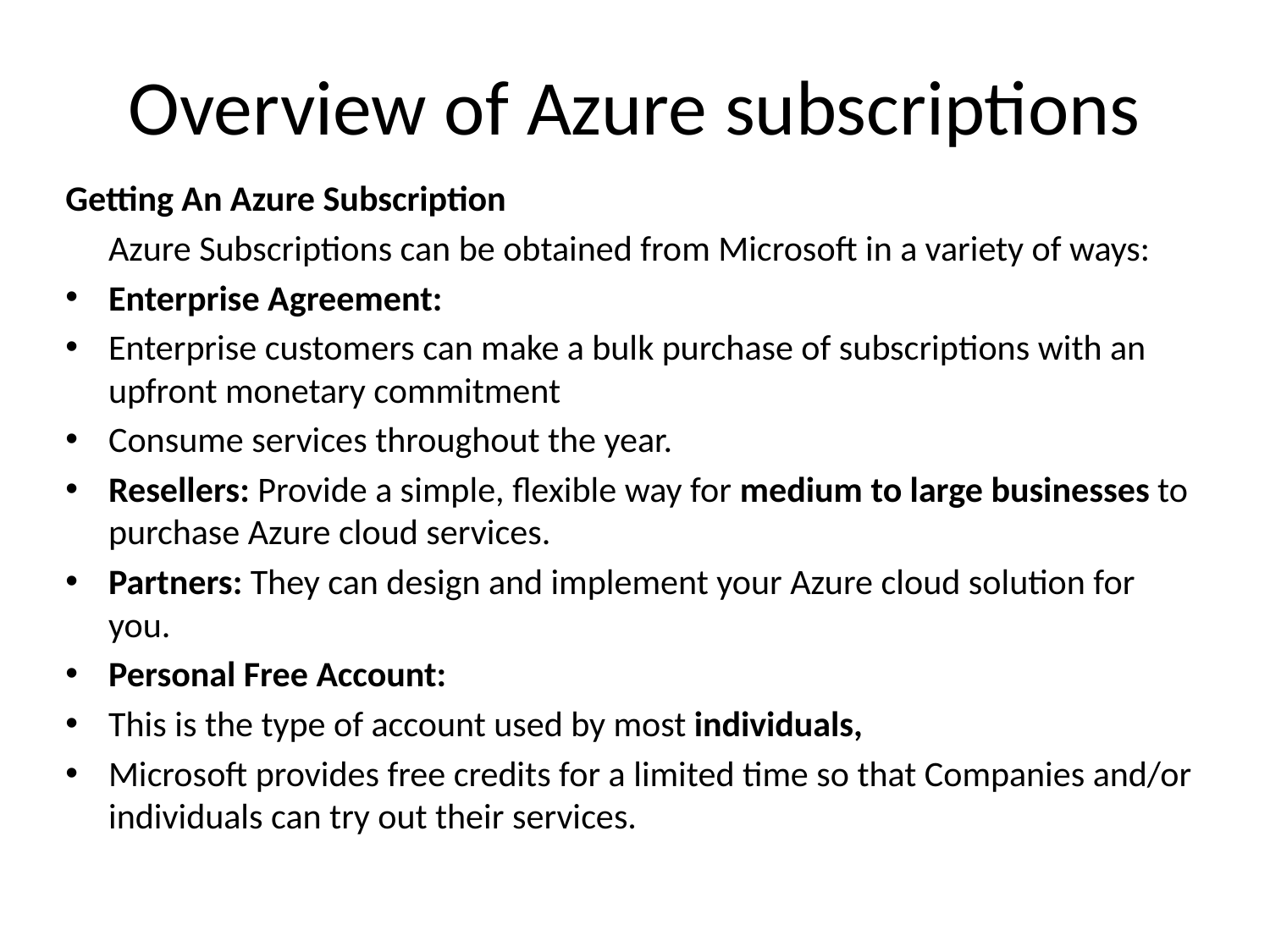

# Overview of Azure subscriptions
Getting An Azure Subscription
	Azure Subscriptions can be obtained from Microsoft in a variety of ways:
Enterprise Agreement:
Enterprise customers can make a bulk purchase of subscriptions with an upfront monetary commitment
Consume services throughout the year.
Resellers: Provide a simple, flexible way for medium to large businesses to purchase Azure cloud services.
Partners: They can design and implement your Azure cloud solution for you.
Personal Free Account:
This is the type of account used by most individuals,
Microsoft provides free credits for a limited time so that Companies and/or individuals can try out their services.